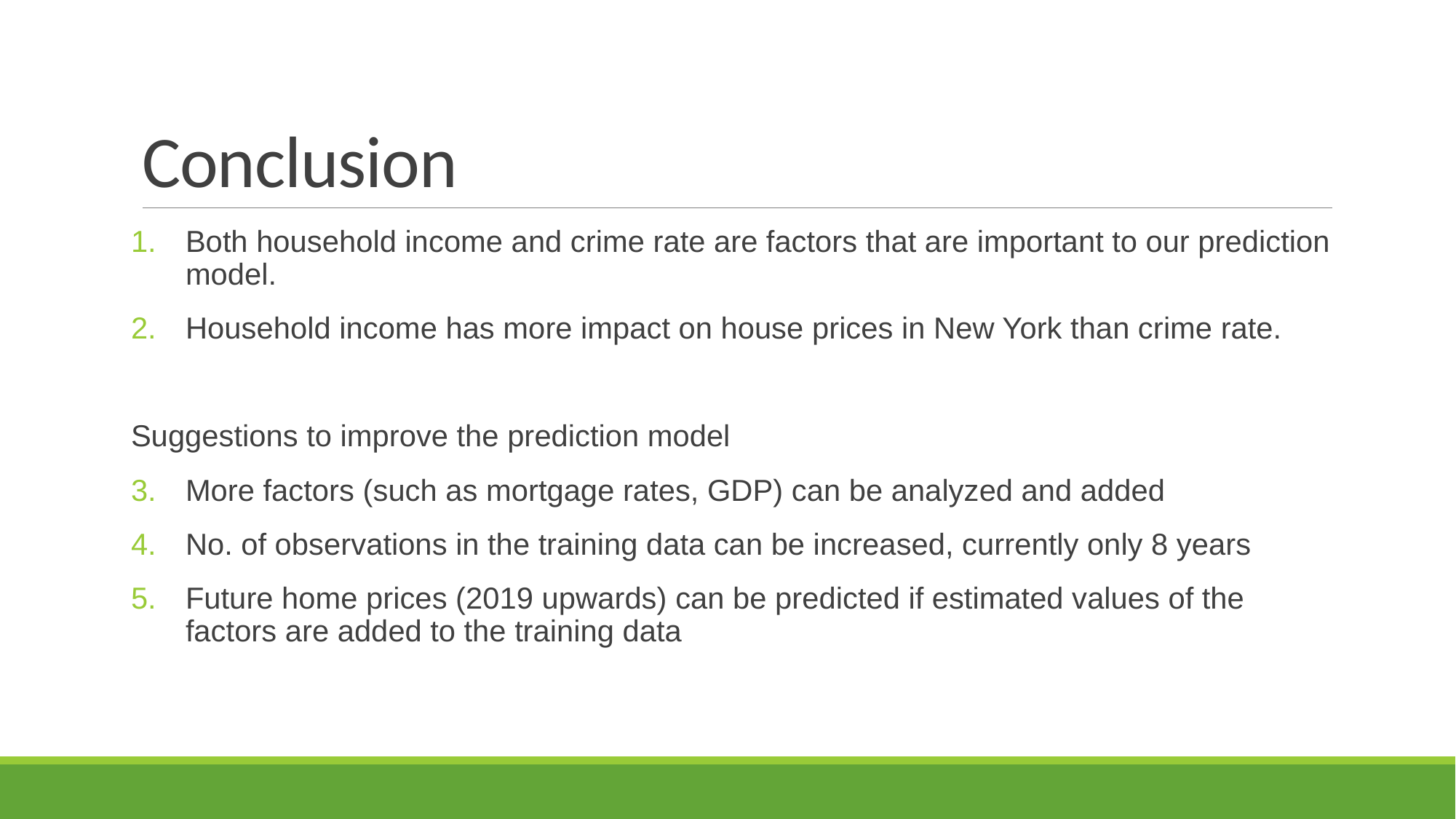

# Conclusion
Both household income and crime rate are factors that are important to our prediction model.
Household income has more impact on house prices in New York than crime rate.

Suggestions to improve the prediction model
More factors (such as mortgage rates, GDP) can be analyzed and added
No. of observations in the training data can be increased, currently only 8 years
Future home prices (2019 upwards) can be predicted if estimated values of the factors are added to the training data